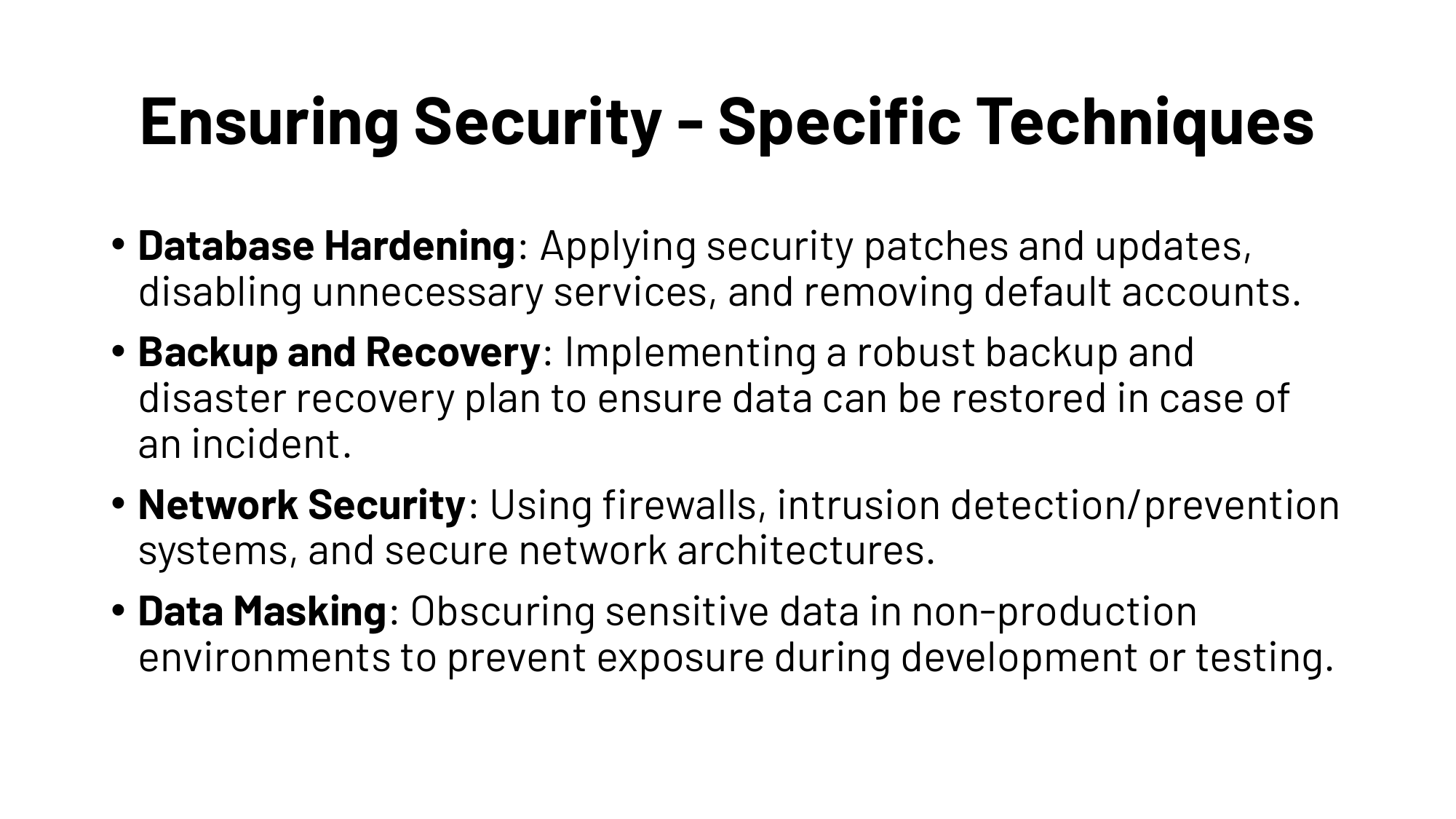

# Ensuring Security - Specific Techniques
Database Hardening: Applying security patches and updates, disabling unnecessary services, and removing default accounts.
Backup and Recovery: Implementing a robust backup and disaster recovery plan to ensure data can be restored in case of an incident.
Network Security: Using firewalls, intrusion detection/prevention systems, and secure network architectures.
Data Masking: Obscuring sensitive data in non-production environments to prevent exposure during development or testing.